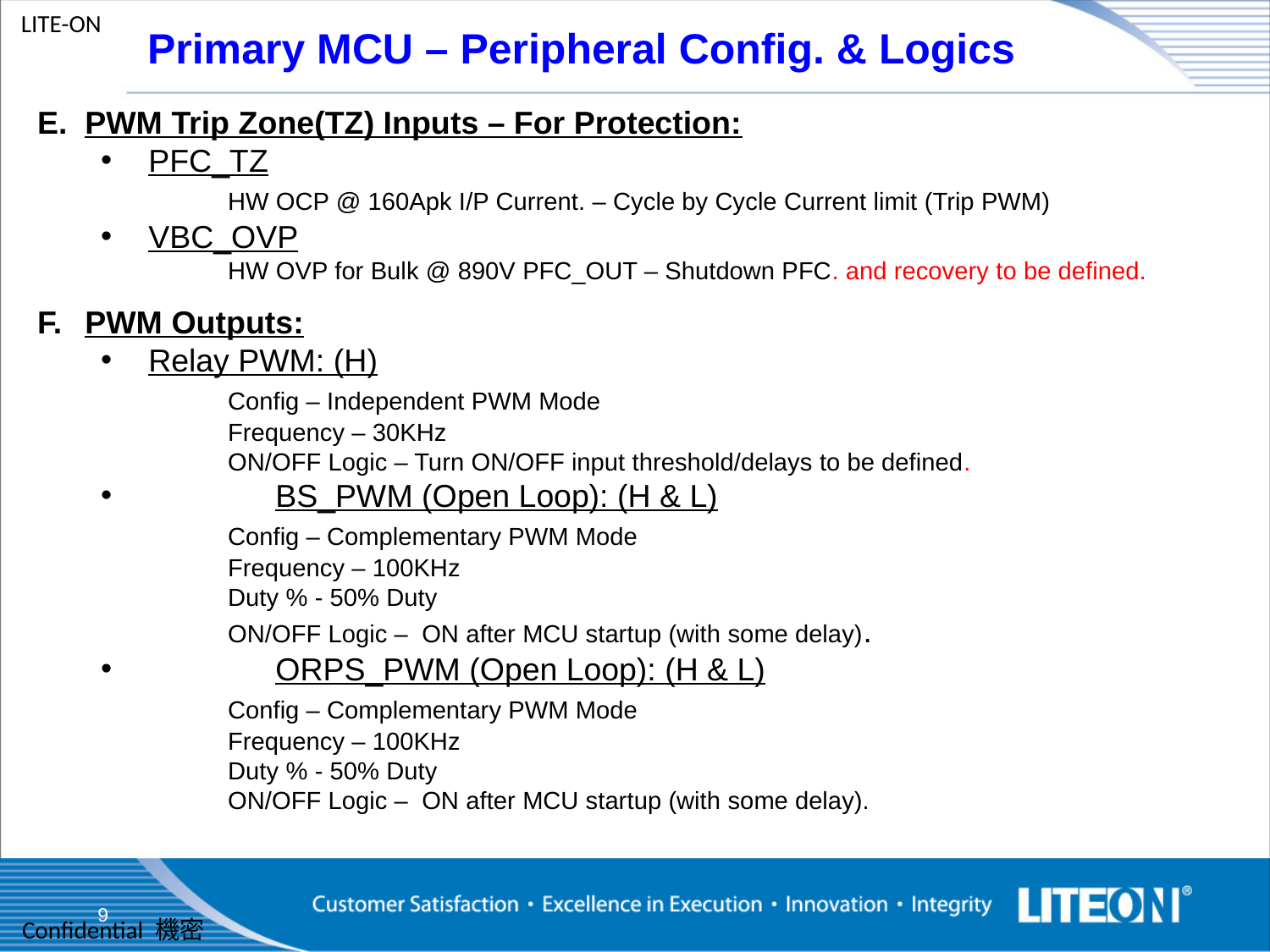

Primary MCU – Peripheral Config. & Logics
PWM Trip Zone(TZ) Inputs – For Protection:
PFC_TZ
	HW OCP @ 160Apk I/P Current. – Cycle by Cycle Current limit (Trip PWM)
VBC_OVP
	HW OVP for Bulk @ 890V PFC_OUT – Shutdown PFC. and recovery to be defined.
PWM Outputs:
Relay PWM: (H)
	Config – Independent PWM Mode
	Frequency – 30KHz
	ON/OFF Logic – Turn ON/OFF input threshold/delays to be defined.
	BS_PWM (Open Loop): (H & L)
	Config – Complementary PWM Mode
	Frequency – 100KHz
	Duty % - 50% Duty
	ON/OFF Logic –  ON after MCU startup (with some delay).
	ORPS_PWM (Open Loop): (H & L)
	Config – Complementary PWM Mode
	Frequency – 100KHz
	Duty % - 50% Duty
	ON/OFF Logic –  ON after MCU startup (with some delay).

9